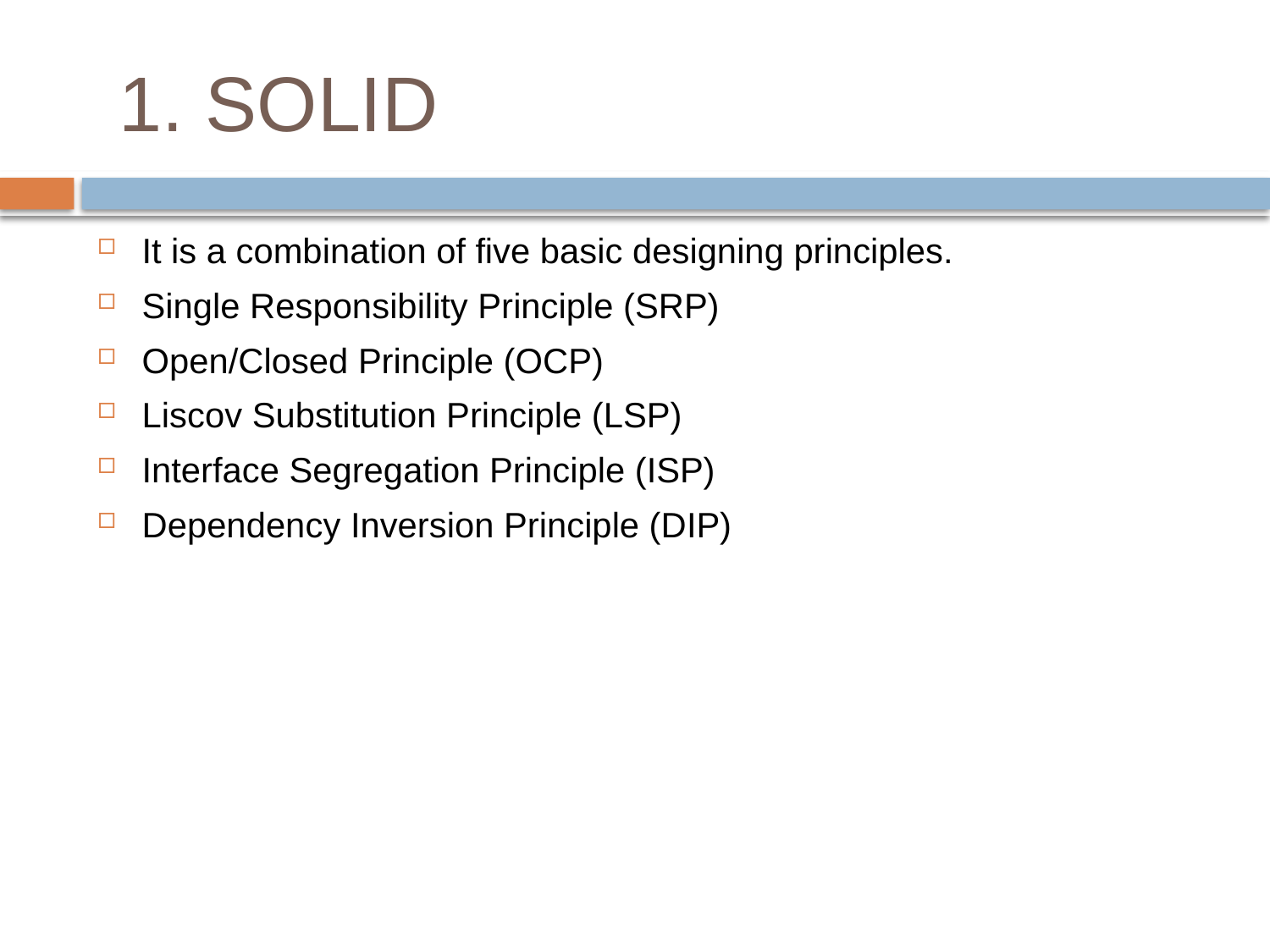

# 1. SOLID
It is a combination of five basic designing principles.
Single Responsibility Principle (SRP)
Open/Closed Principle (OCP)
Liscov Substitution Principle (LSP)
Interface Segregation Principle (ISP)
Dependency Inversion Principle (DIP)